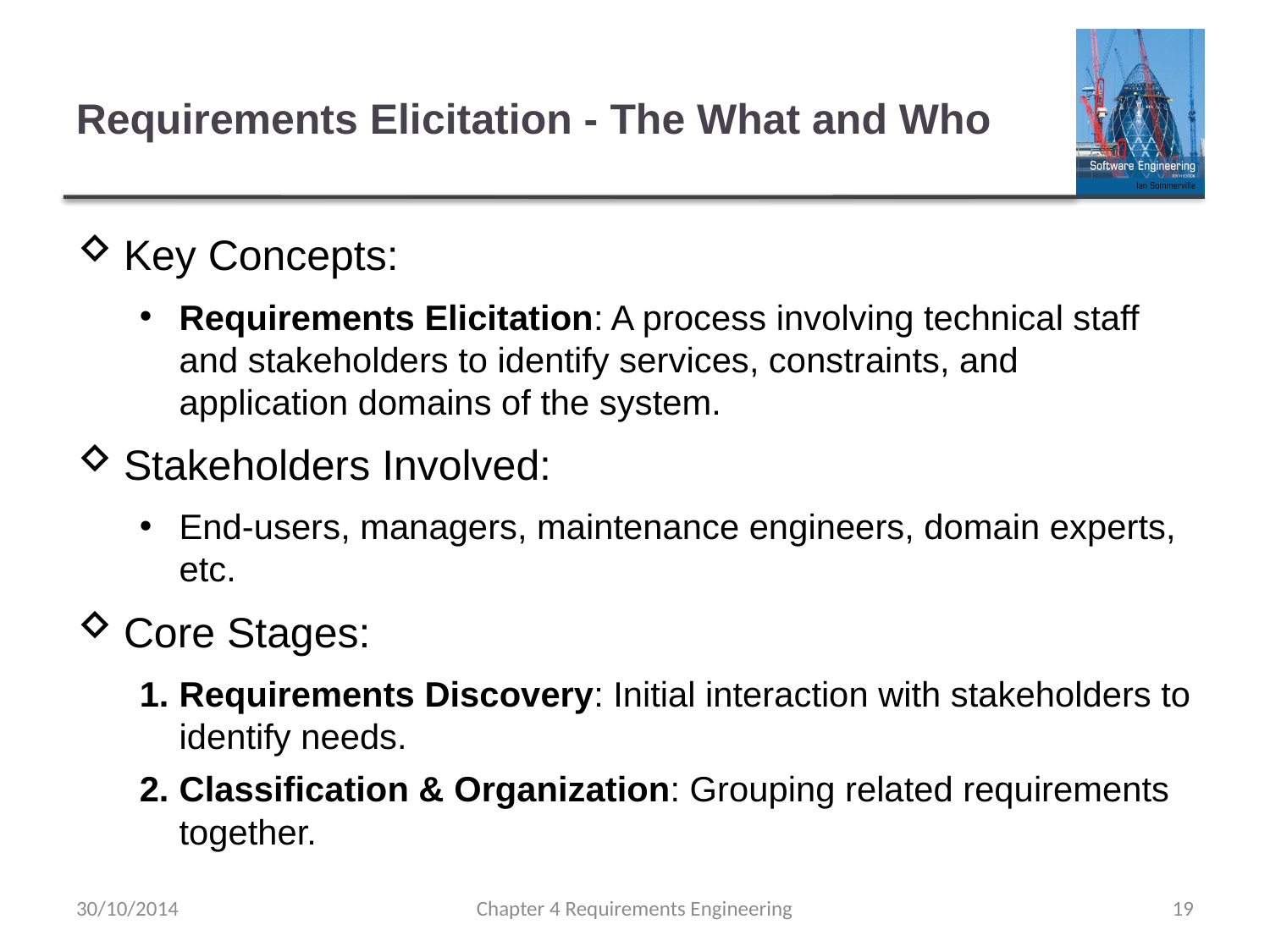

# Requirements Elicitation - The What and Who
Key Concepts:
Requirements Elicitation: A process involving technical staff and stakeholders to identify services, constraints, and application domains of the system.
Stakeholders Involved:
End-users, managers, maintenance engineers, domain experts, etc.
Core Stages:
Requirements Discovery: Initial interaction with stakeholders to identify needs.
Classification & Organization: Grouping related requirements together.
30/10/2014
Chapter 4 Requirements Engineering
19